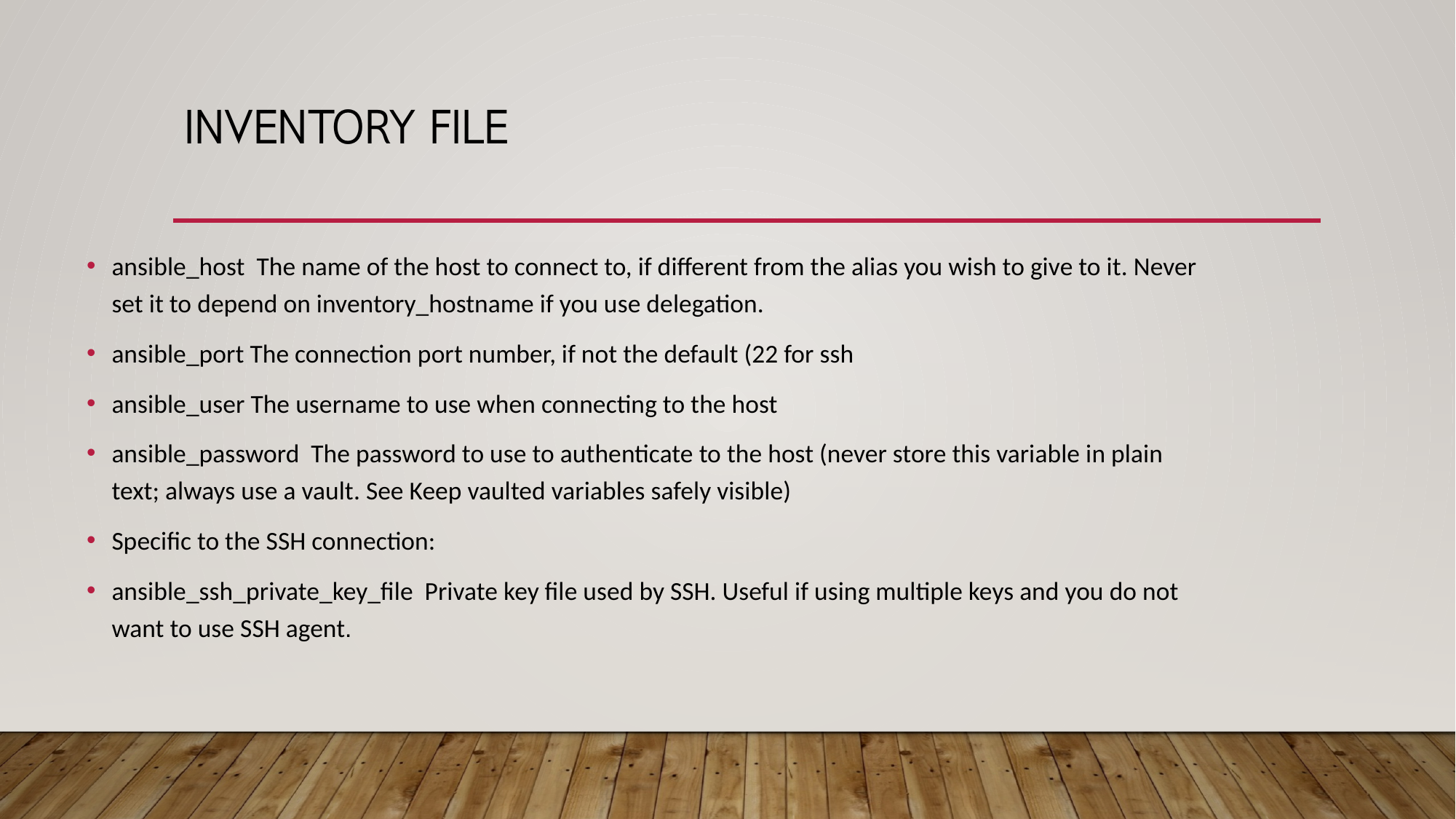

# Inventory file
ansible_host  The name of the host to connect to, if different from the alias you wish to give to it. Never set it to depend on inventory_hostname if you use delegation.
ansible_port The connection port number, if not the default (22 for ssh
ansible_user The username to use when connecting to the host
ansible_password  The password to use to authenticate to the host (never store this variable in plain text; always use a vault. See Keep vaulted variables safely visible)
Specific to the SSH connection:
ansible_ssh_private_key_file  Private key file used by SSH. Useful if using multiple keys and you do not want to use SSH agent.